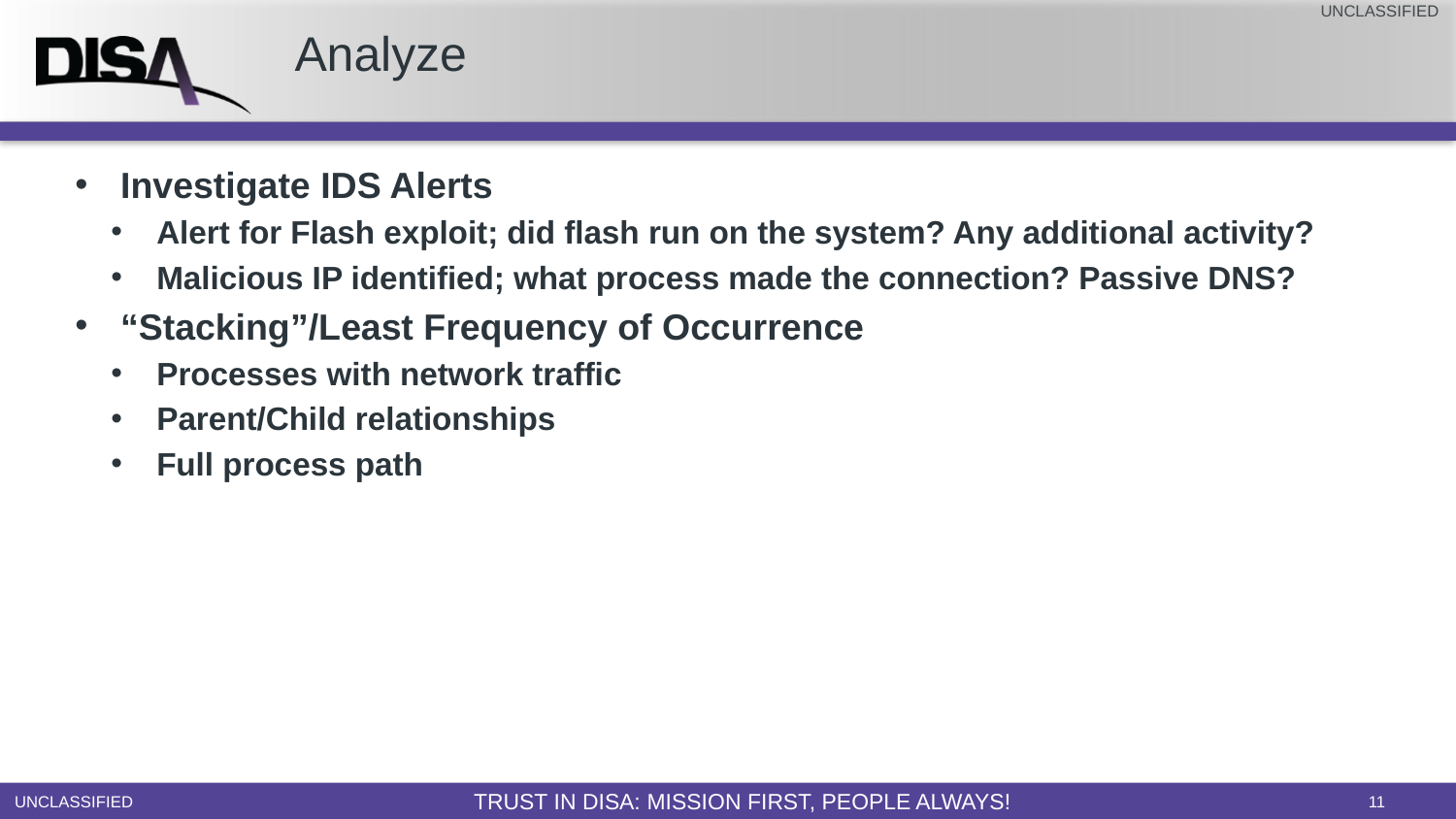

Analyze
Investigate IDS Alerts
Alert for Flash exploit; did flash run on the system? Any additional activity?
Malicious IP identified; what process made the connection? Passive DNS?
“Stacking”/Least Frequency of Occurrence
Processes with network traffic
Parent/Child relationships
Full process path